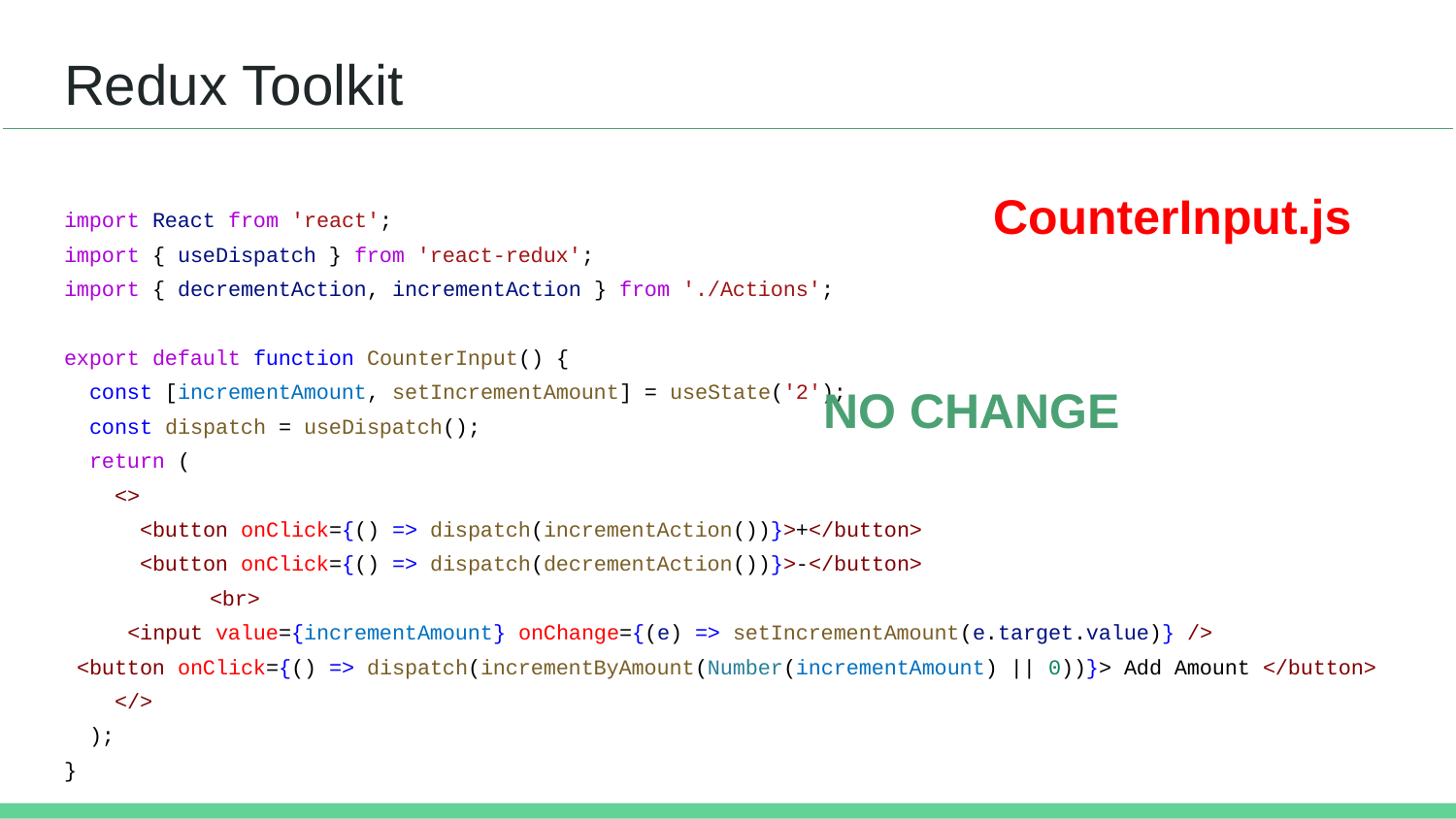

# Redux Toolkit

CounterInput.js
import React from 'react';
import { useDispatch } from 'react-redux';
import { decrementAction, incrementAction } from './Actions';

export default function CounterInput() {
  const [incrementAmount, setIncrementAmount] = useState('2');
  const dispatch = useDispatch();
  return (
    <>
      <button onClick={() => dispatch(incrementAction())}>+</button>
      <button onClick={() => dispatch(decrementAction())}>-</button>
	<br>
     <input value={incrementAmount} onChange={(e) => setIncrementAmount(e.target.value)} />
 <button onClick={() => dispatch(incrementByAmount(Number(incrementAmount) || 0))}> Add Amount </button>
    </>
  );
}

NO CHANGE